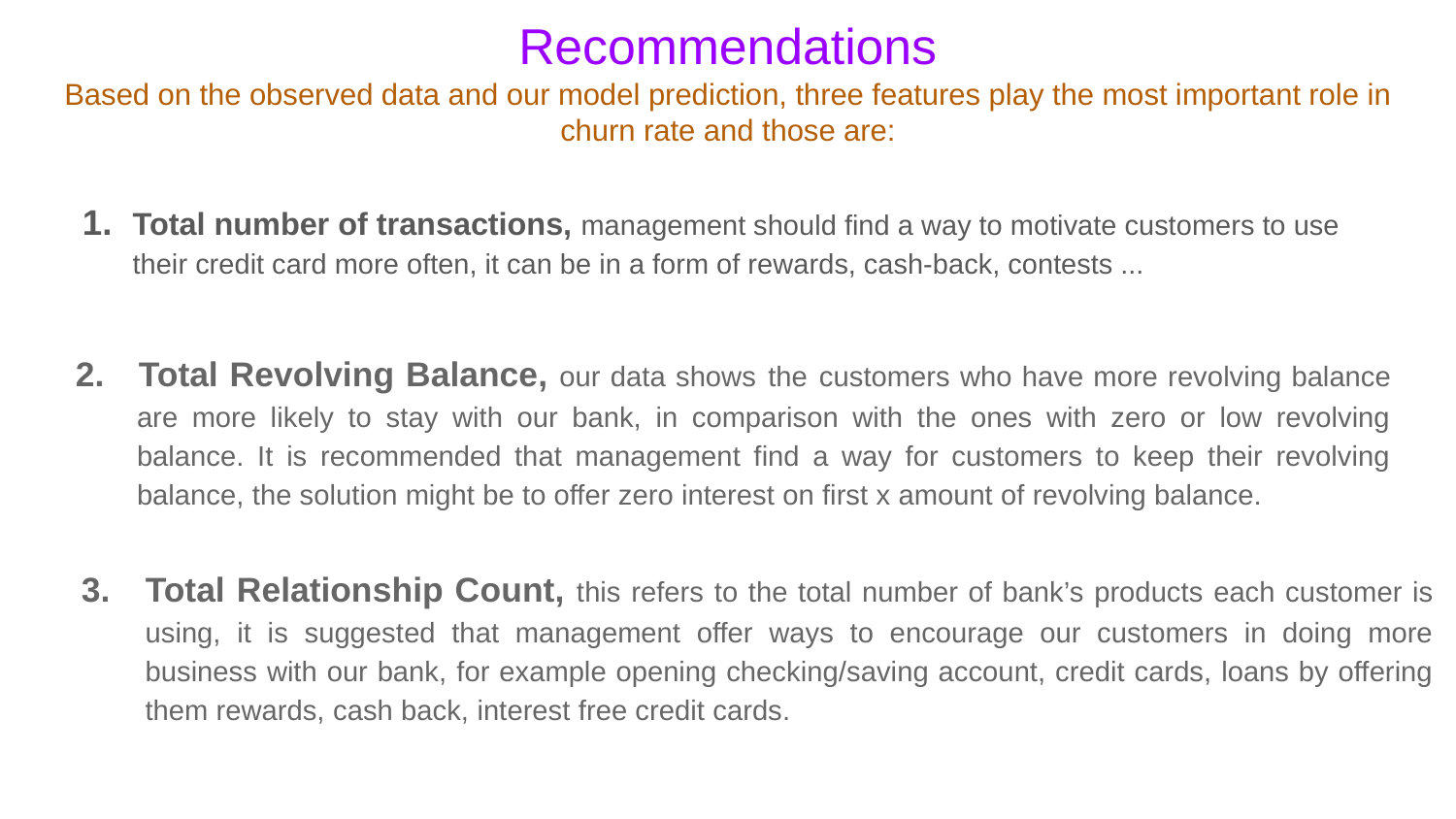

# Recommendations
Based on the observed data and our model prediction, three features play the most important role in churn rate and those are:
Total number of transactions, management should find a way to motivate customers to use their credit card more often, it can be in a form of rewards, cash-back, contests ...
 2.   Total Revolving Balance, our data shows the customers who have more revolving balance are more likely to stay with our bank, in comparison with the ones with zero or low revolving balance. It is recommended that management find a way for customers to keep their revolving balance, the solution might be to offer zero interest on first x amount of revolving balance.
3.   Total Relationship Count, this refers to the total number of bank’s products each customer is using, it is suggested that management offer ways to encourage our customers in doing more business with our bank, for example opening checking/saving account, credit cards, loans by offering them rewards, cash back, interest free credit cards.